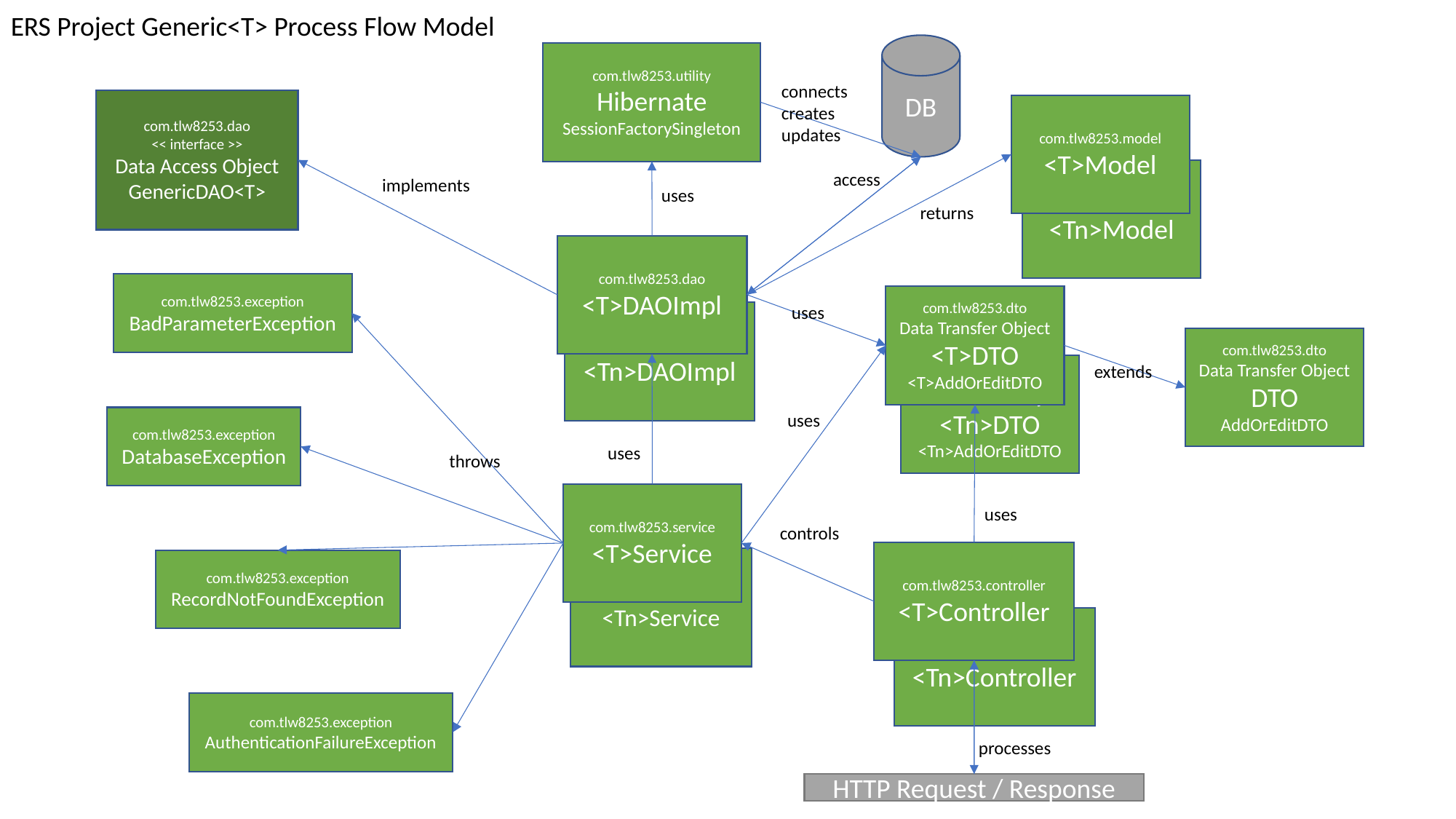

ERS Project Generic<T> Process Flow Model
DB
com.tlw8253.utility
Hibernate
SessionFactorySingleton
connects
creates
updates
com.tlw8253.dao
<< interface >>
Data Access Object
GenericDAO<T>
com.tlw8253.model
<T>Model
com.tlw8253.model
<Tn>Model
access
implements
uses
returns
com.tlw8253.dao
<T>DAOImpl
com.tlw8253.exception
BadParameterException
com.tlw8253.dto
Data Transfer Object
<T>DTO
<T>AddOrEditDTO
uses
com.tlw8253.dao
<Tn>DAOImpl
com.tlw8253.dto
Data Transfer Object
DTO
AddOrEditDTO
extends
com.tlw8253.dto
Data Transfer Object
<Tn>DTO
<Tn>AddOrEditDTO
uses
com.tlw8253.exception
DatabaseException
uses
throws
com.tlw8253.service
<T>Service
uses
controls
com.tlw8253.controller
<T>Controller
com.tlw8253.service
<Tn>Service
com.tlw8253.exception
RecordNotFoundException
com.tlw8253.controller
<Tn>Controller
com.tlw8253.exception
AuthenticationFailureException
processes
HTTP Request / Response